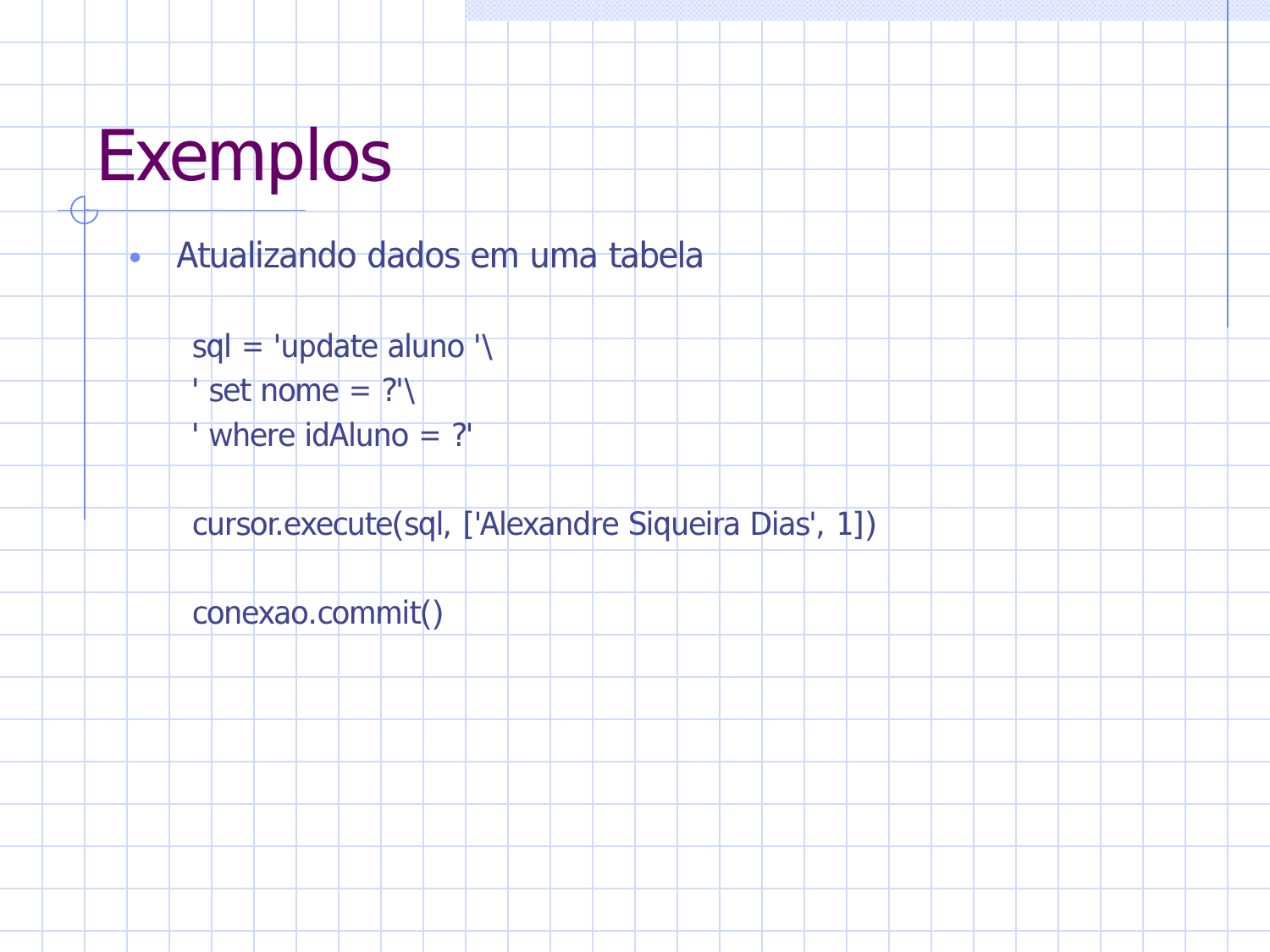

# Exemplos
Atualizando dados em uma tabela

sql = 'update aluno '\
' set nome = ?'\
' where idAluno = ?'

cursor.execute(sql, ['Alexandre Siqueira Dias', 1])

conexao.commit()